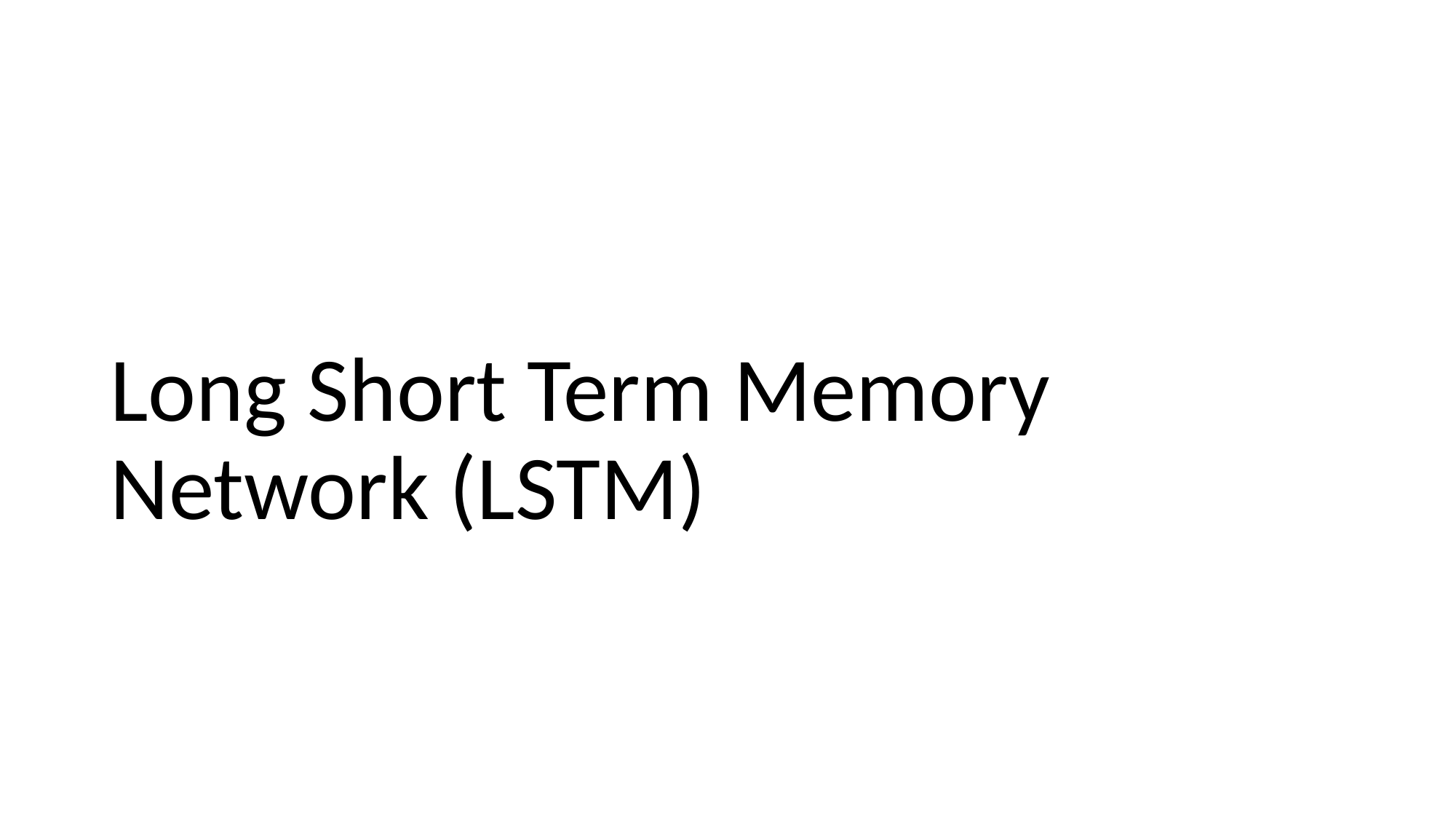

# Long Short Term Memory Network (LSTM)